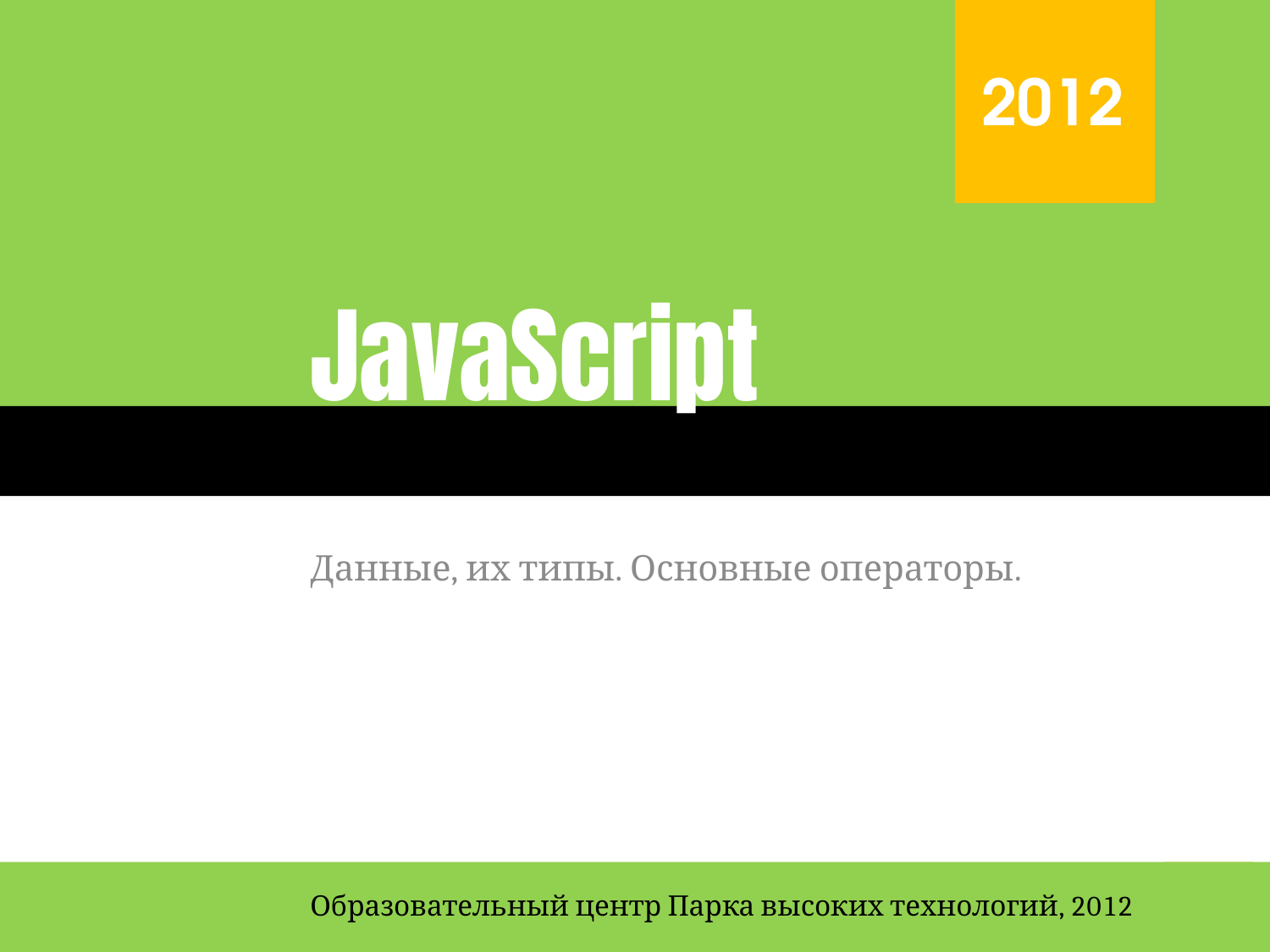

# JavaScript
Данные, их типы. Основные операторы.
1